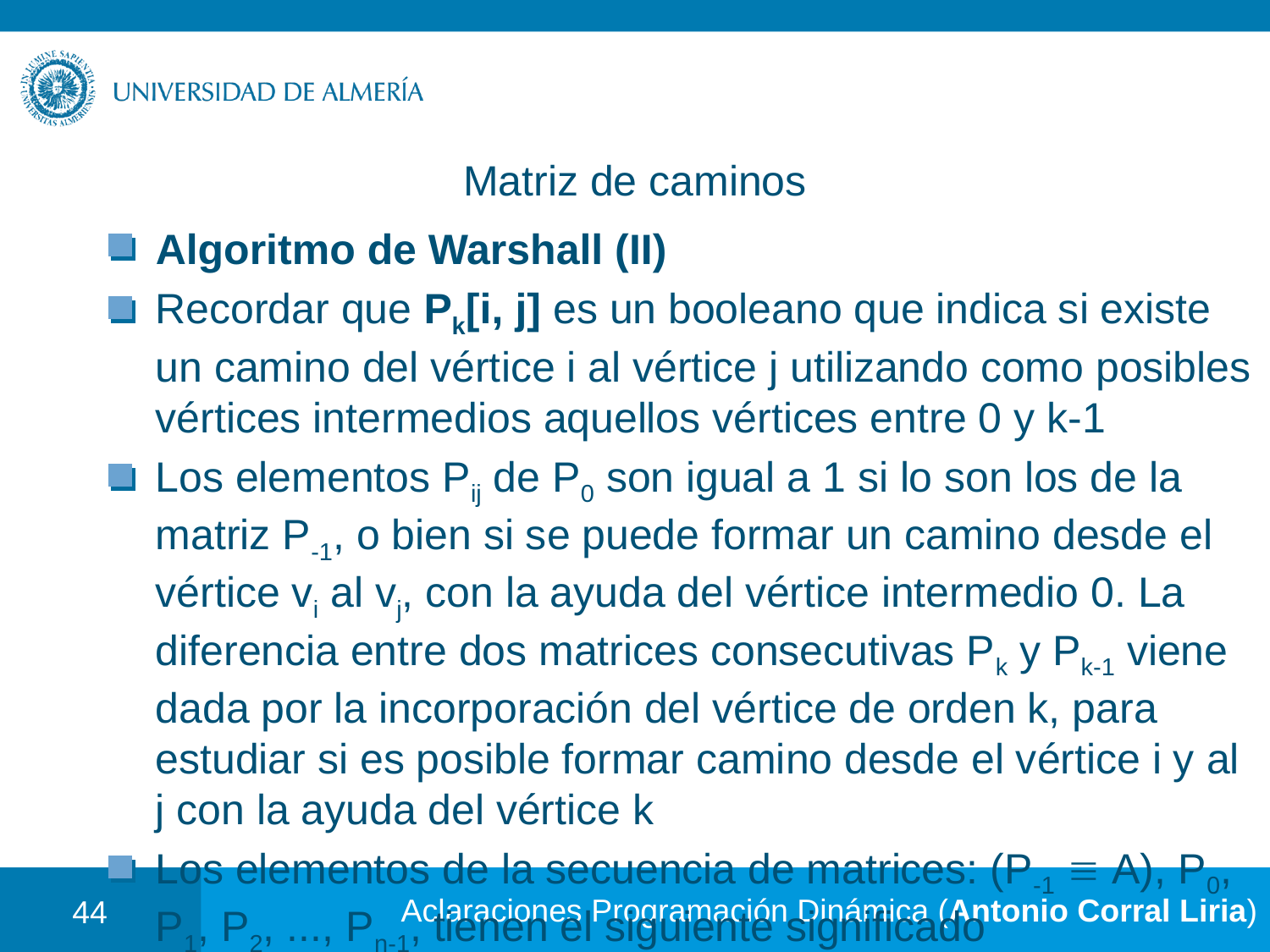

# Matriz de caminos
Algoritmo de Warshall (II)
Recordar que Pk[i, j] es un booleano que indica si existe un camino del vértice i al vértice j utilizando como posibles vértices intermedios aquellos vértices entre 0 y k-1
Los elementos Pij de P0 son igual a 1 si lo son los de la matriz P-1, o bien si se puede formar un camino desde el vértice vi al vj, con la ayuda del vértice intermedio 0. La diferencia entre dos matrices consecutivas Pk y Pk-1 viene dada por la incorporación del vértice de orden k, para estudiar si es posible formar camino desde el vértice i y al j con la ayuda del vértice k
Los elementos de la secuencia de matrices: (P-1 ≡ A), P0, P1, P2, ..., Pn-1, tienen el siguiente significado
44